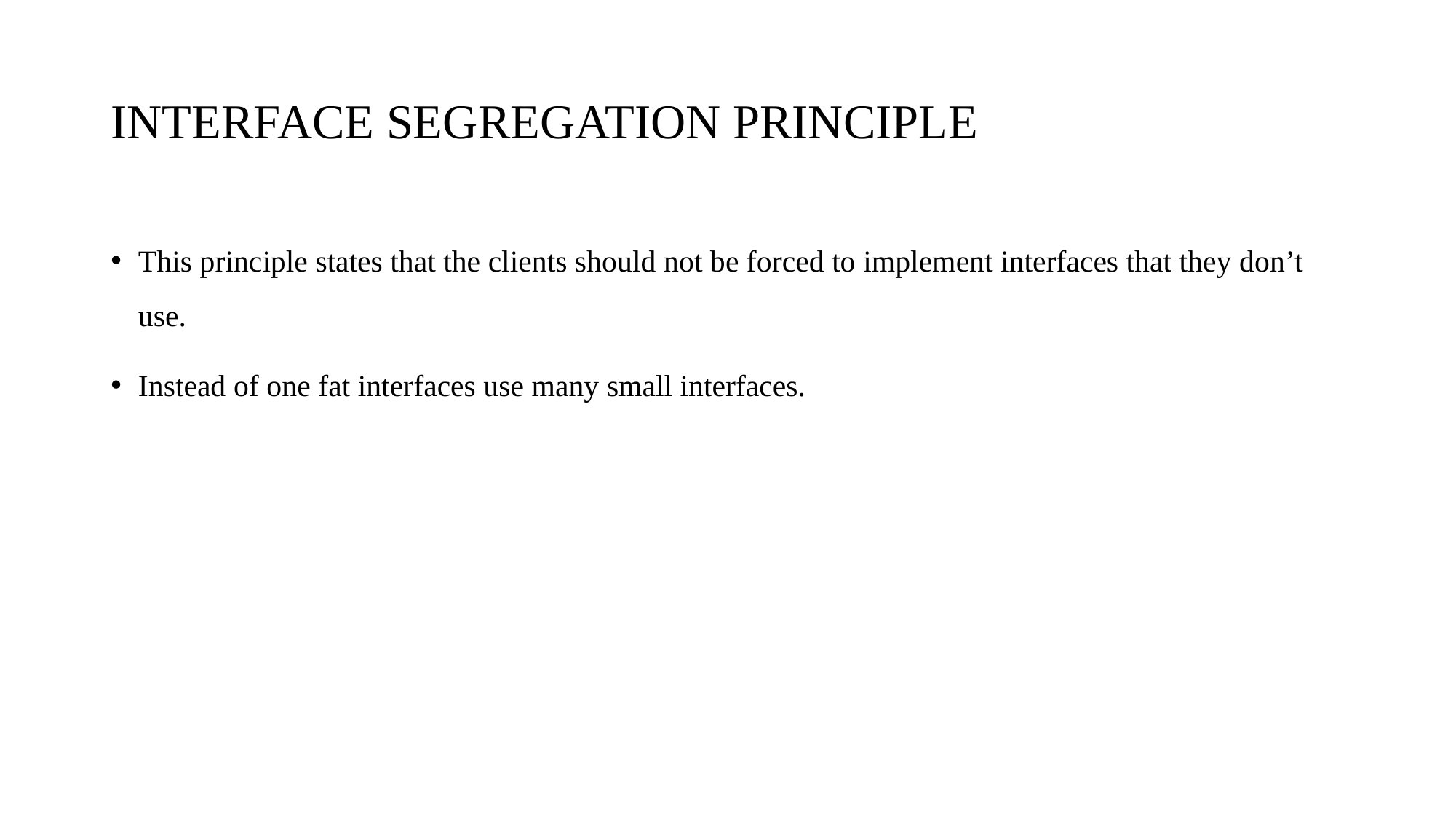

# INTERFACE SEGREGATION PRINCIPLE
This principle states that the clients should not be forced to implement interfaces that they don’t use.
Instead of one fat interfaces use many small interfaces.